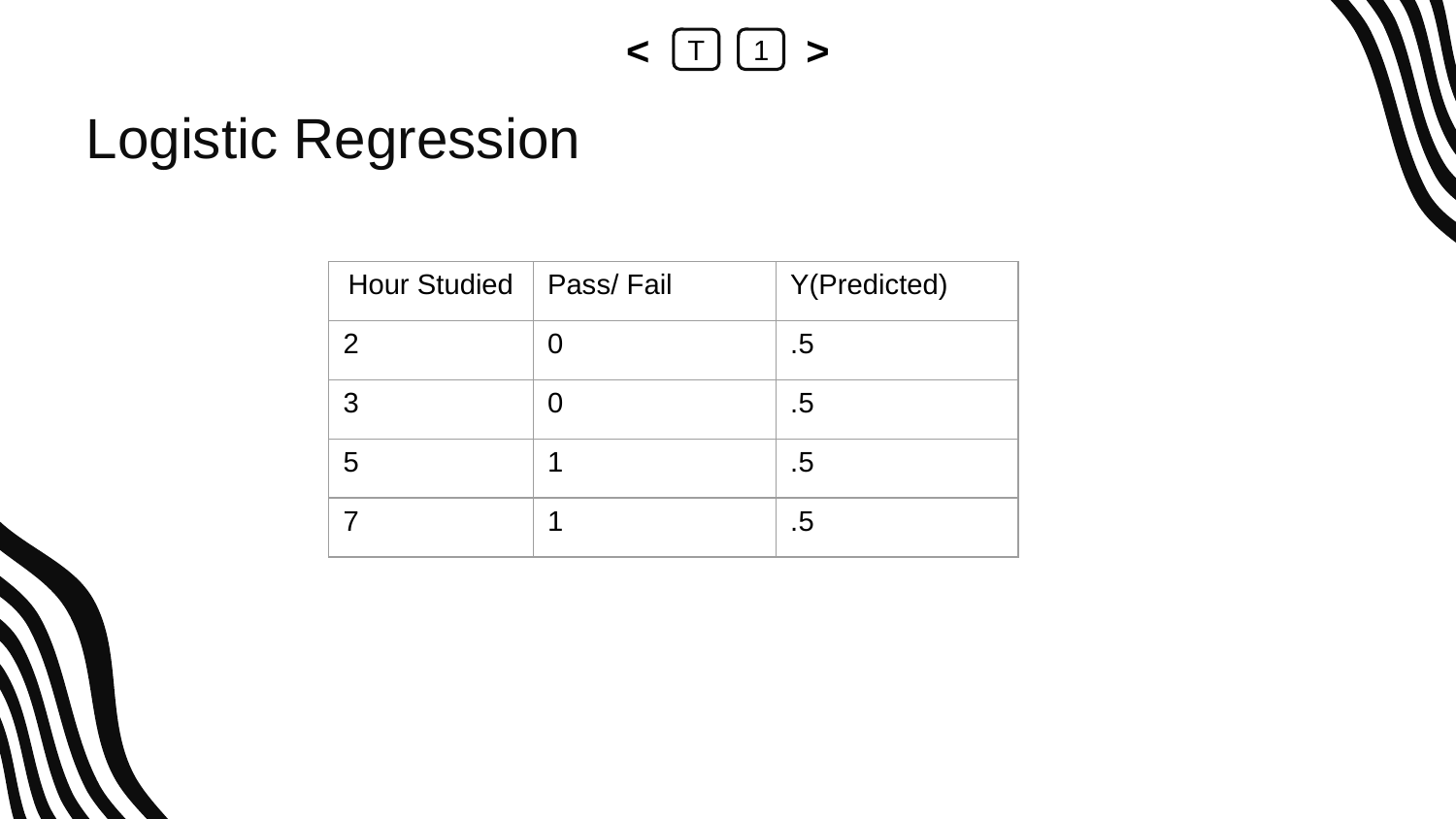

<
T
1
>
# Logistic Regression
| Hour Studied | Pass/ Fail | Y(Predicted) |
| --- | --- | --- |
| 2 | 0 | .5 |
| 3 | 0 | .5 |
| 5 | 1 | .5 |
| 7 | 1 | .5 |